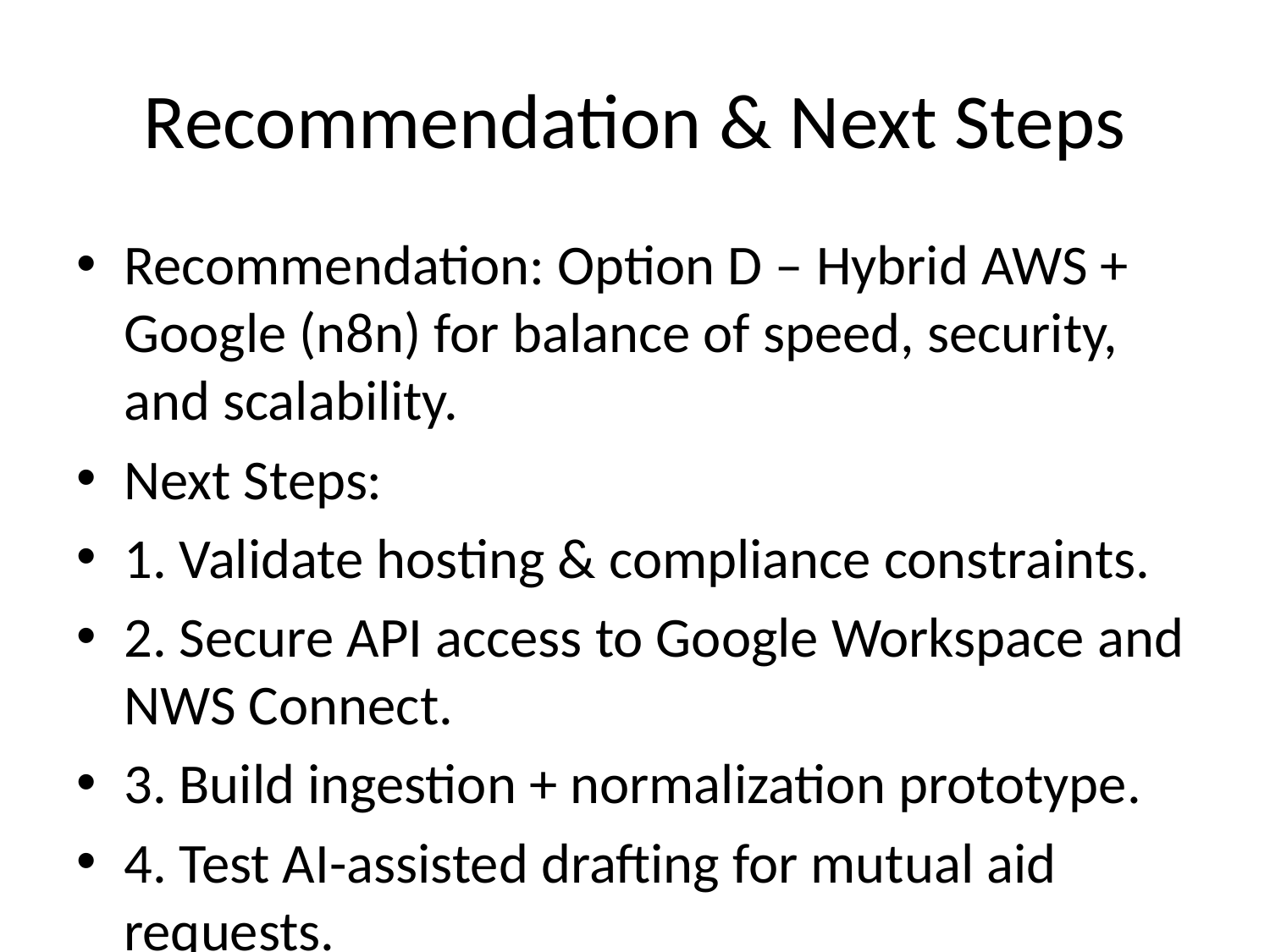

# Recommendation & Next Steps
Recommendation: Option D – Hybrid AWS + Google (n8n) for balance of speed, security, and scalability.
Next Steps:
1. Validate hosting & compliance constraints.
2. Secure API access to Google Workspace and NWS Connect.
3. Build ingestion + normalization prototype.
4. Test AI-assisted drafting for mutual aid requests.